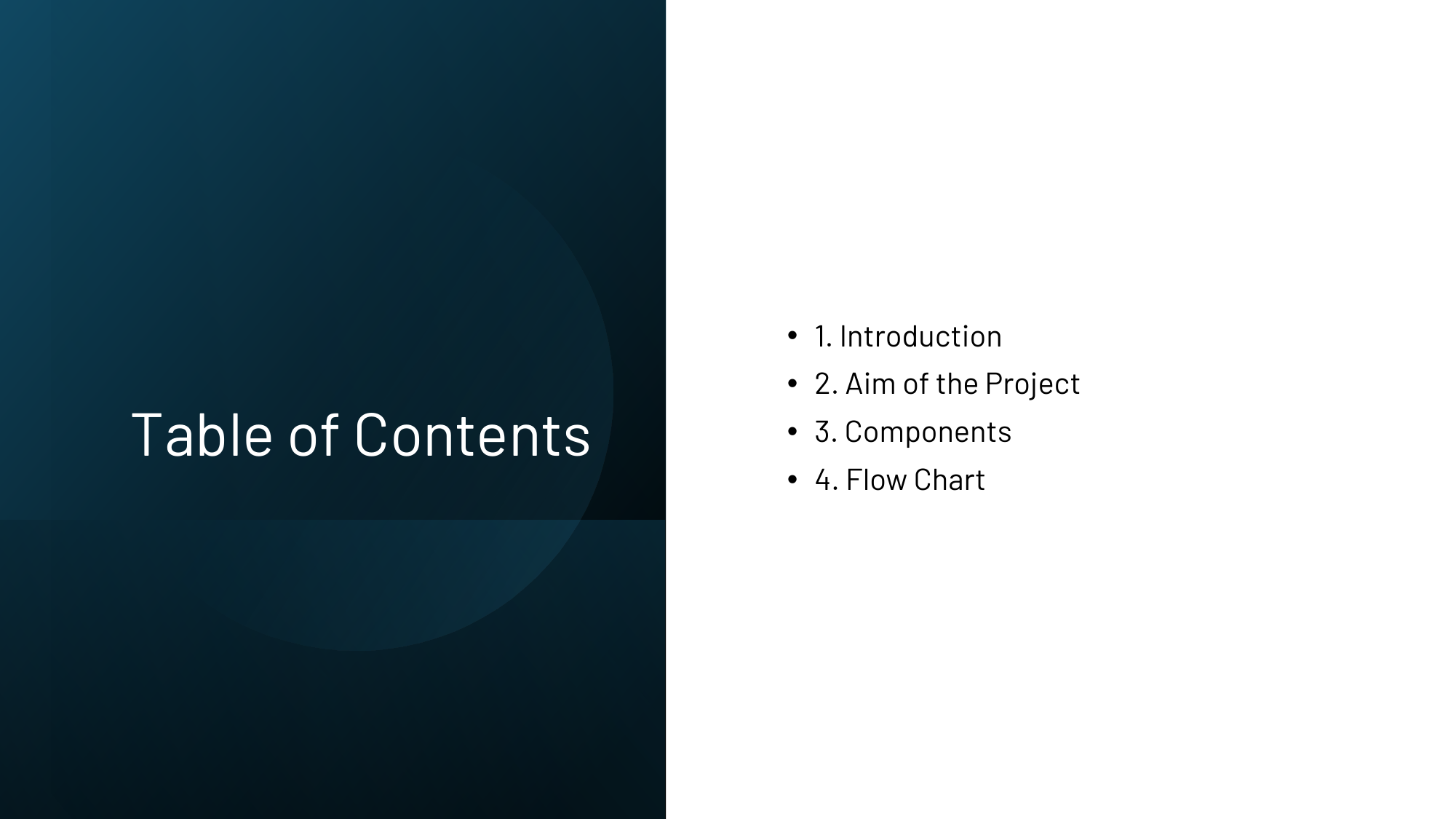

# Table of Contents

1. Introduction
2. Aim of the Project
3. Components
4. Flow Chart